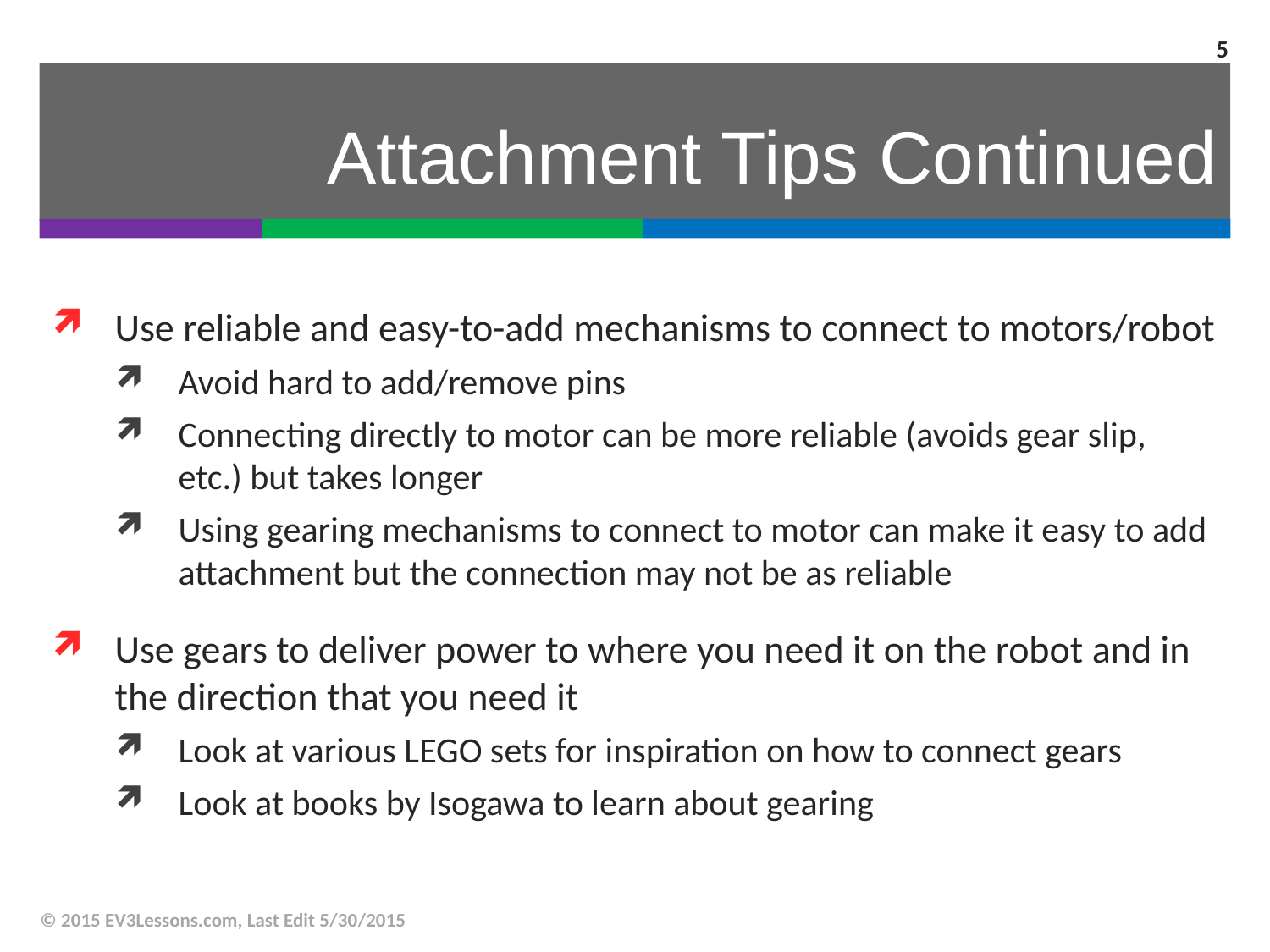

5
# Attachment Tips Continued
Use reliable and easy-to-add mechanisms to connect to motors/robot
Avoid hard to add/remove pins
Connecting directly to motor can be more reliable (avoids gear slip, etc.) but takes longer
Using gearing mechanisms to connect to motor can make it easy to add attachment but the connection may not be as reliable
Use gears to deliver power to where you need it on the robot and in the direction that you need it
Look at various LEGO sets for inspiration on how to connect gears
Look at books by Isogawa to learn about gearing
© 2015 EV3Lessons.com, Last Edit 5/30/2015